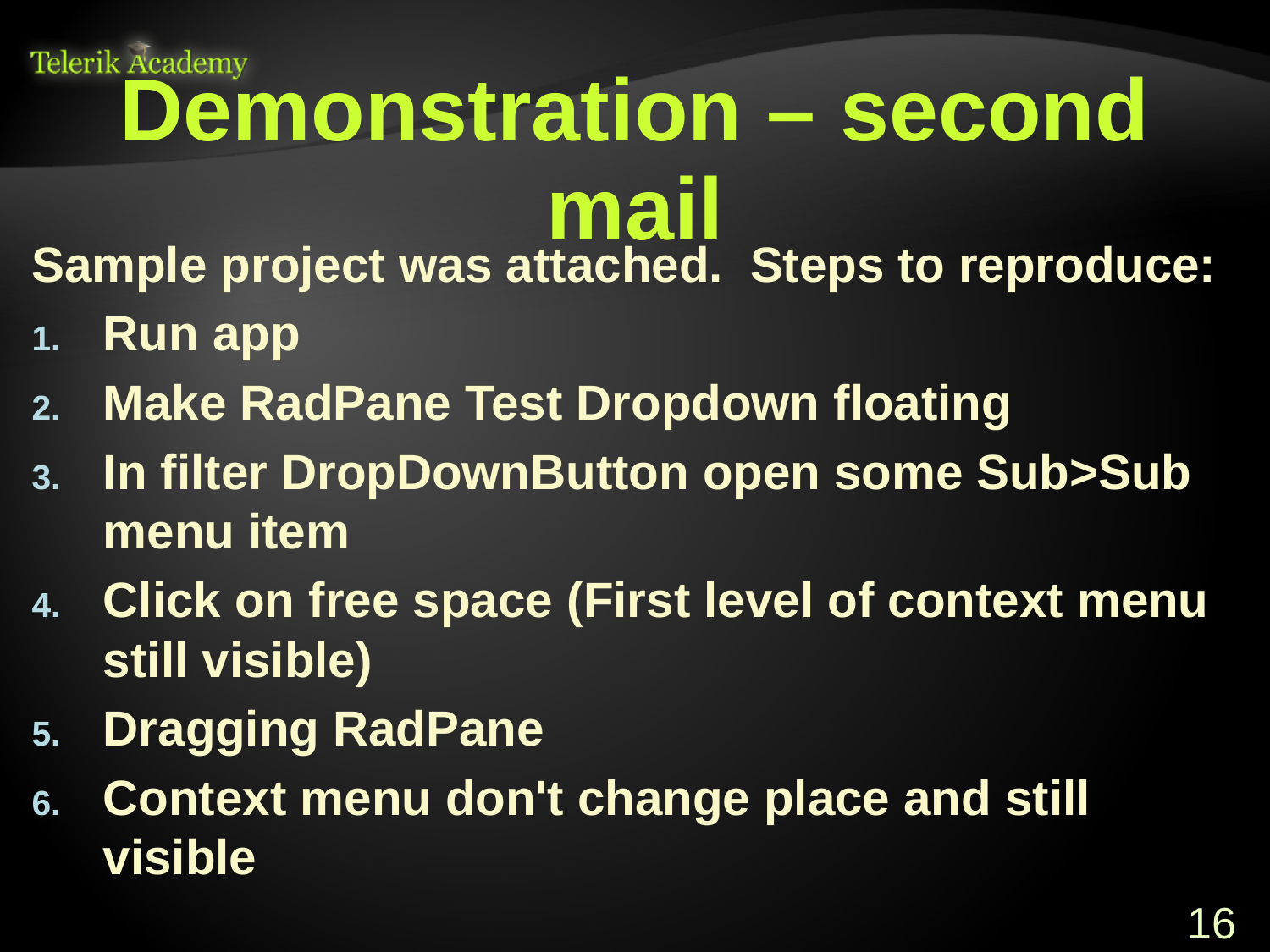

# Demonstration – second mail
Sample project was attached.  Steps to reproduce:
Run app
Make RadPane Test Dropdown floating
In filter DropDownButton open some Sub>Sub menu item
Click on free space (First level of context menu still visible)
Dragging RadPane
Context menu don't change place and still visible
16